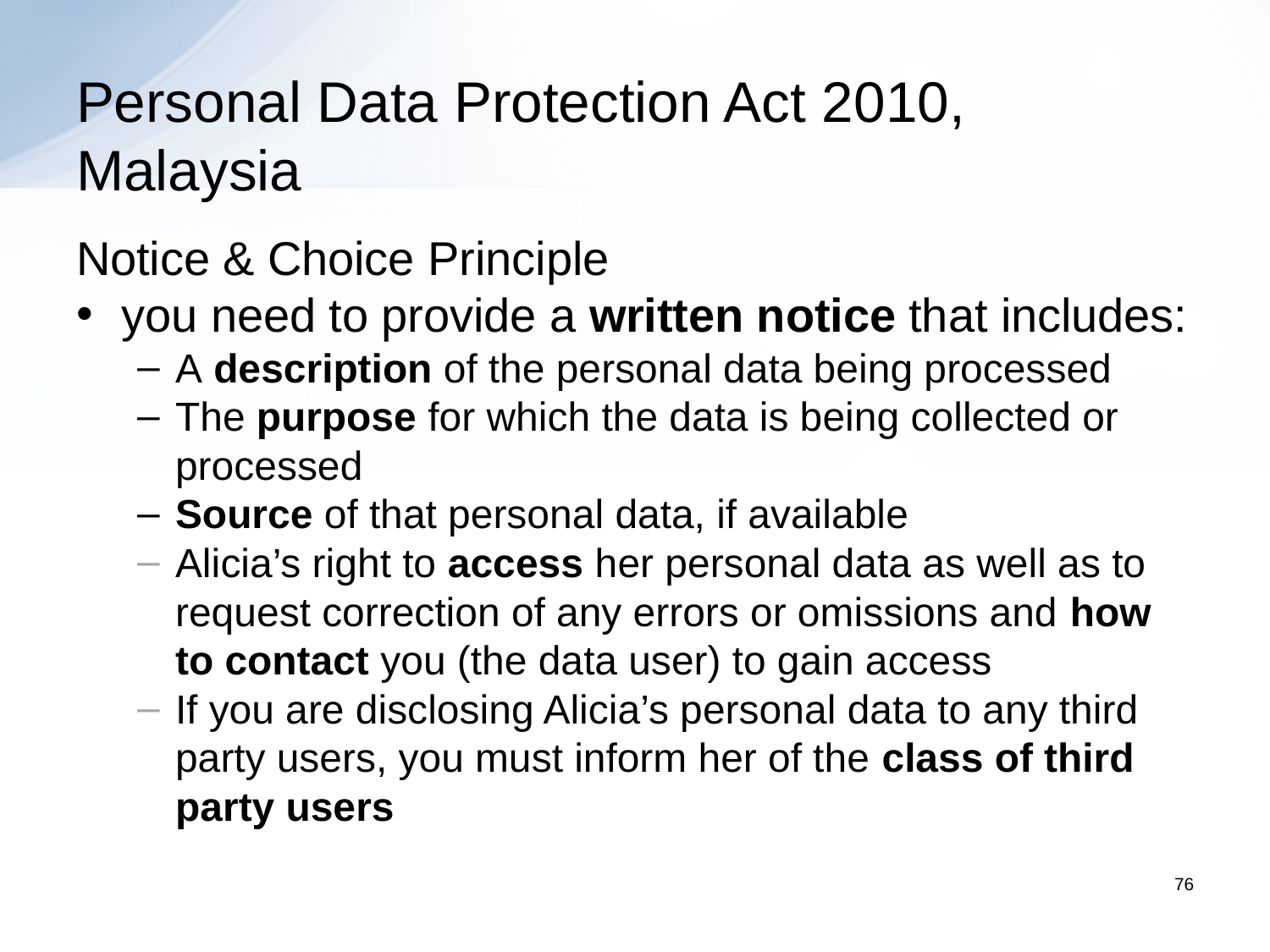

# Personal Data Protection Act 2010, Malaysia
Notice & Choice Principle
you need to provide a written notice that includes:
A description of the personal data being processed
The purpose for which the data is being collected or processed
Source of that personal data, if available
Alicia’s right to access her personal data as well as to request correction of any errors or omissions and how to contact you (the data user) to gain access
If you are disclosing Alicia’s personal data to any third party users, you must inform her of the class of third party users
76